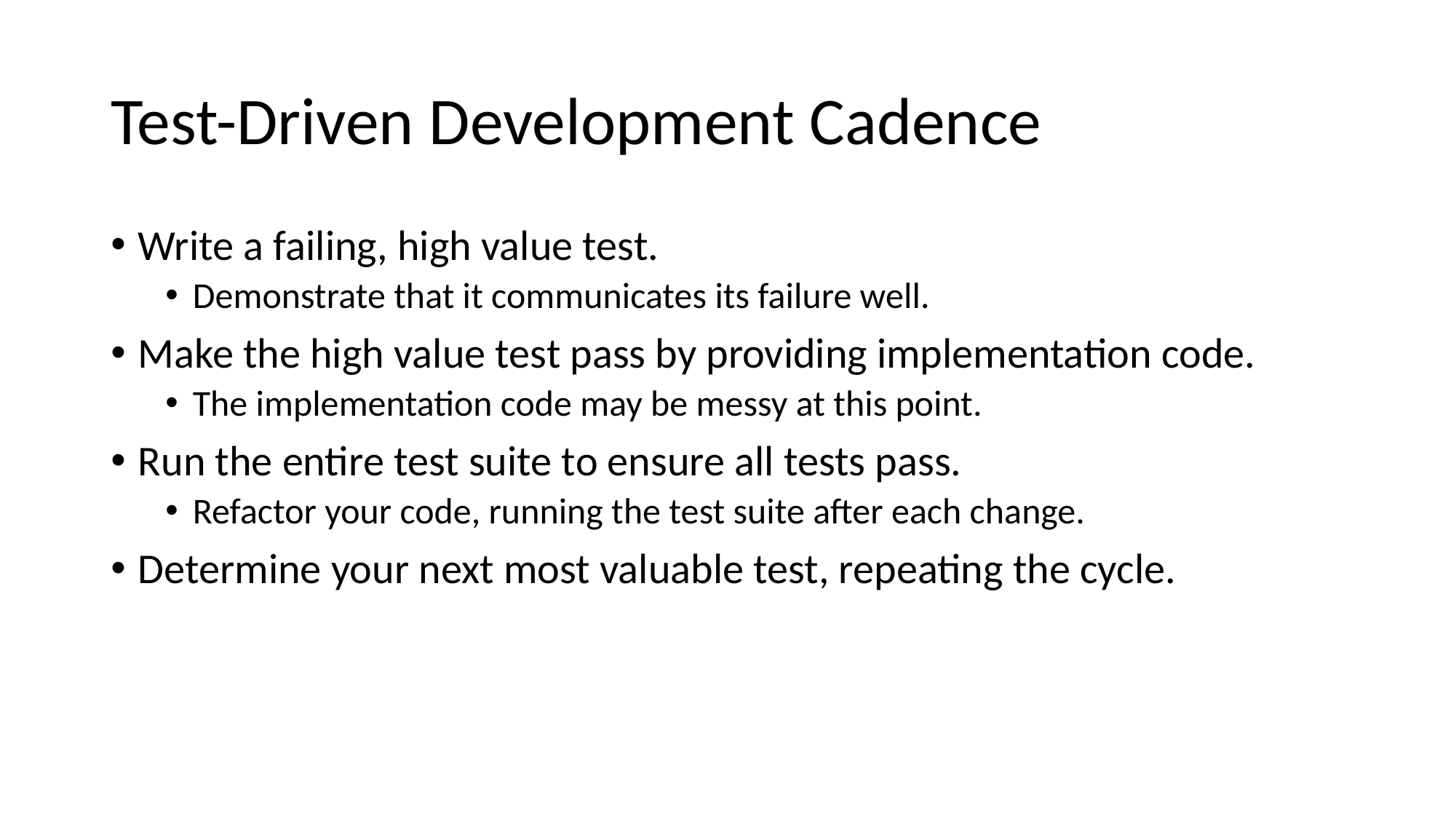

# Test-Driven Development Cadence
Write a failing, high value test.
Demonstrate that it communicates its failure well.
Make the high value test pass by providing implementation code.
The implementation code may be messy at this point.
Run the entire test suite to ensure all tests pass.
Refactor your code, running the test suite after each change.
Determine your next most valuable test, repeating the cycle.